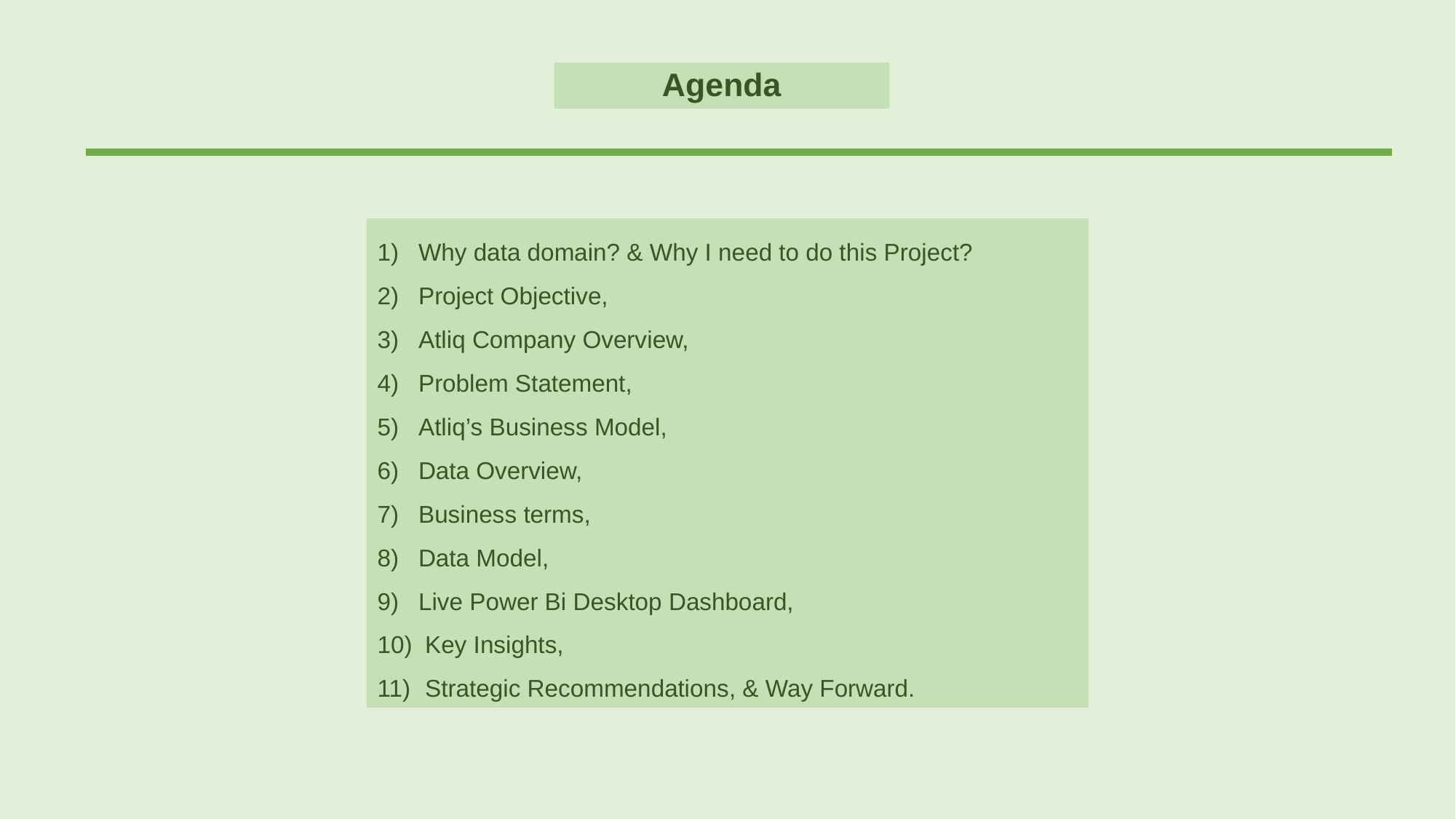

Agenda
Why data domain? & Why I need to do this Project?
Project Objective,
Atliq Company Overview,
Problem Statement,
Atliq’s Business Model,
Data Overview,
Business terms,
Data Model,
Live Power Bi Desktop Dashboard,
 Key Insights,
 Strategic Recommendations, & Way Forward.